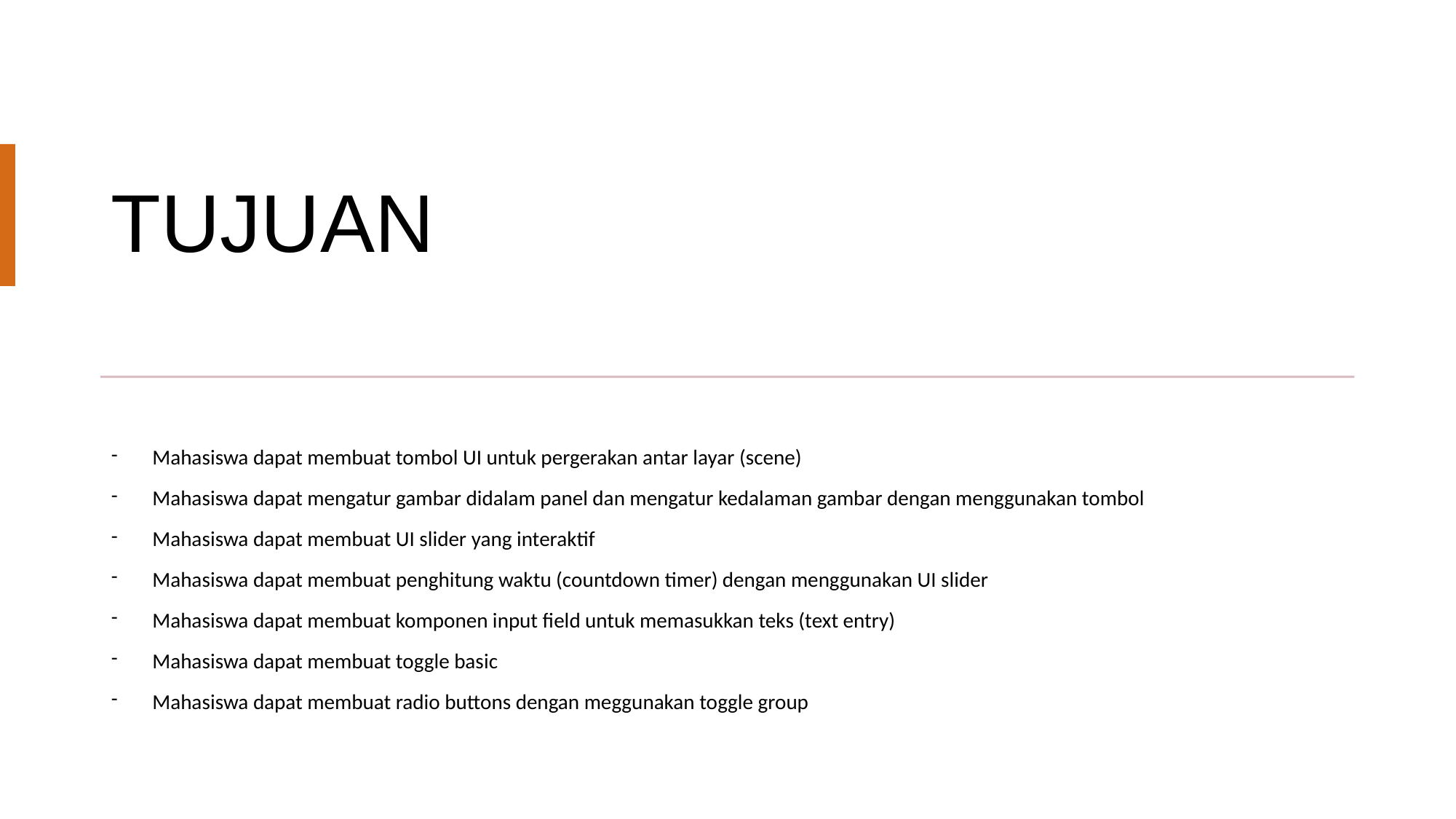

# TUJUAN

Mahasiswa dapat membuat tombol UI untuk pergerakan antar layar (scene)
Mahasiswa dapat mengatur gambar didalam panel dan mengatur kedalaman gambar dengan menggunakan tombol
Mahasiswa dapat membuat UI slider yang interaktif
Mahasiswa dapat membuat penghitung waktu (countdown timer) dengan menggunakan UI slider
Mahasiswa dapat membuat komponen input field untuk memasukkan teks (text entry)
Mahasiswa dapat membuat toggle basic
Mahasiswa dapat membuat radio buttons dengan meggunakan toggle group